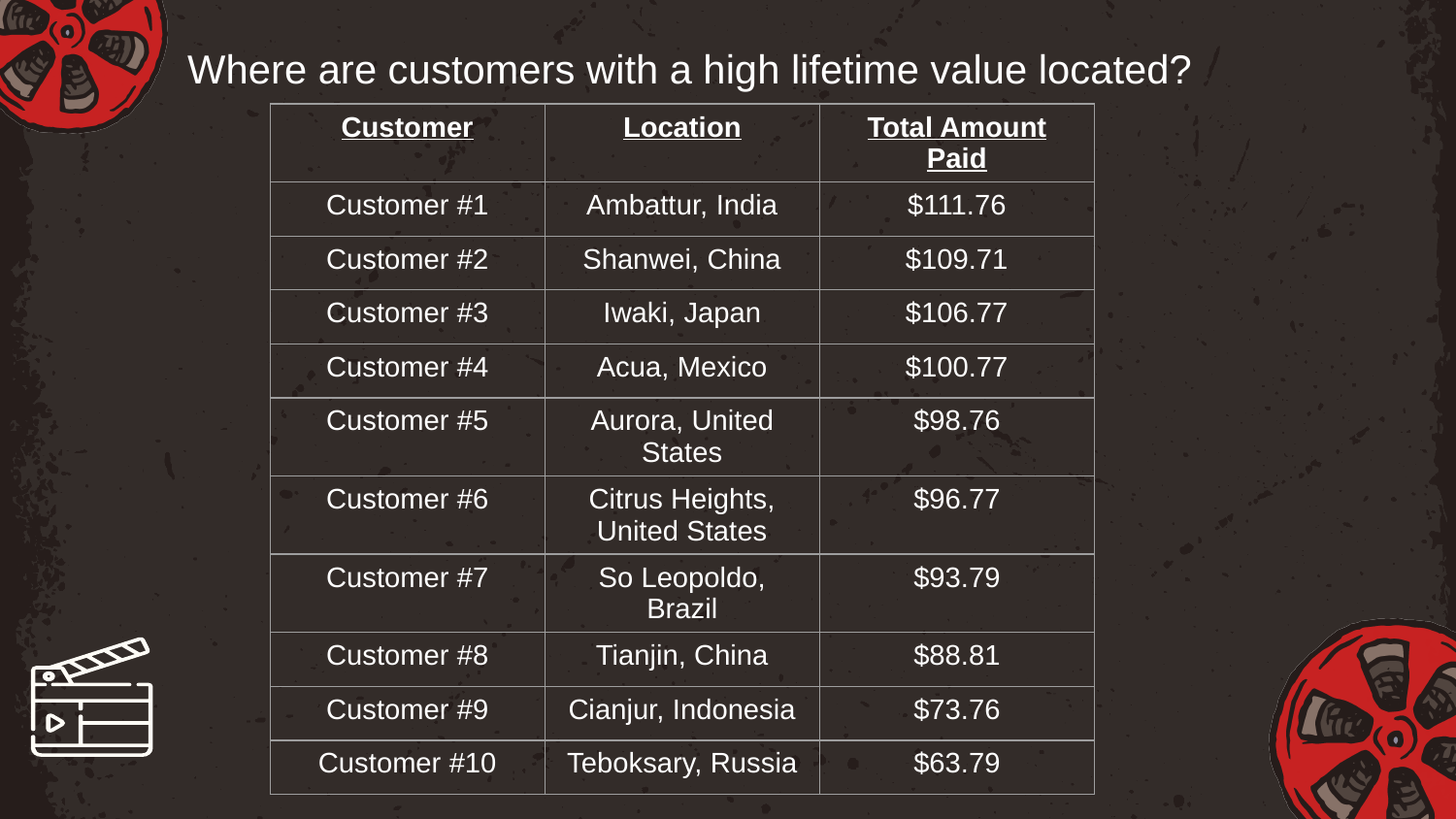

Where are customers with a high lifetime value located?
| Customer | Location | Total Amount Paid |
| --- | --- | --- |
| Customer #1 | Ambattur, India | $111.76 |
| Customer #2 | Shanwei, China | $109.71 |
| Customer #3 | Iwaki, Japan | $106.77 |
| Customer #4 | Acua, Mexico | $100.77 |
| Customer #5 | Aurora, United States | $98.76 |
| Customer #6 | Citrus Heights, United States | $96.77 |
| Customer #7 | So Leopoldo, Brazil | $93.79 |
| Customer #8 | Tianjin, China | $88.81 |
| Customer #9 | Cianjur, Indonesia | $73.76 |
| Customer #10 | Teboksary, Russia | $63.79 |